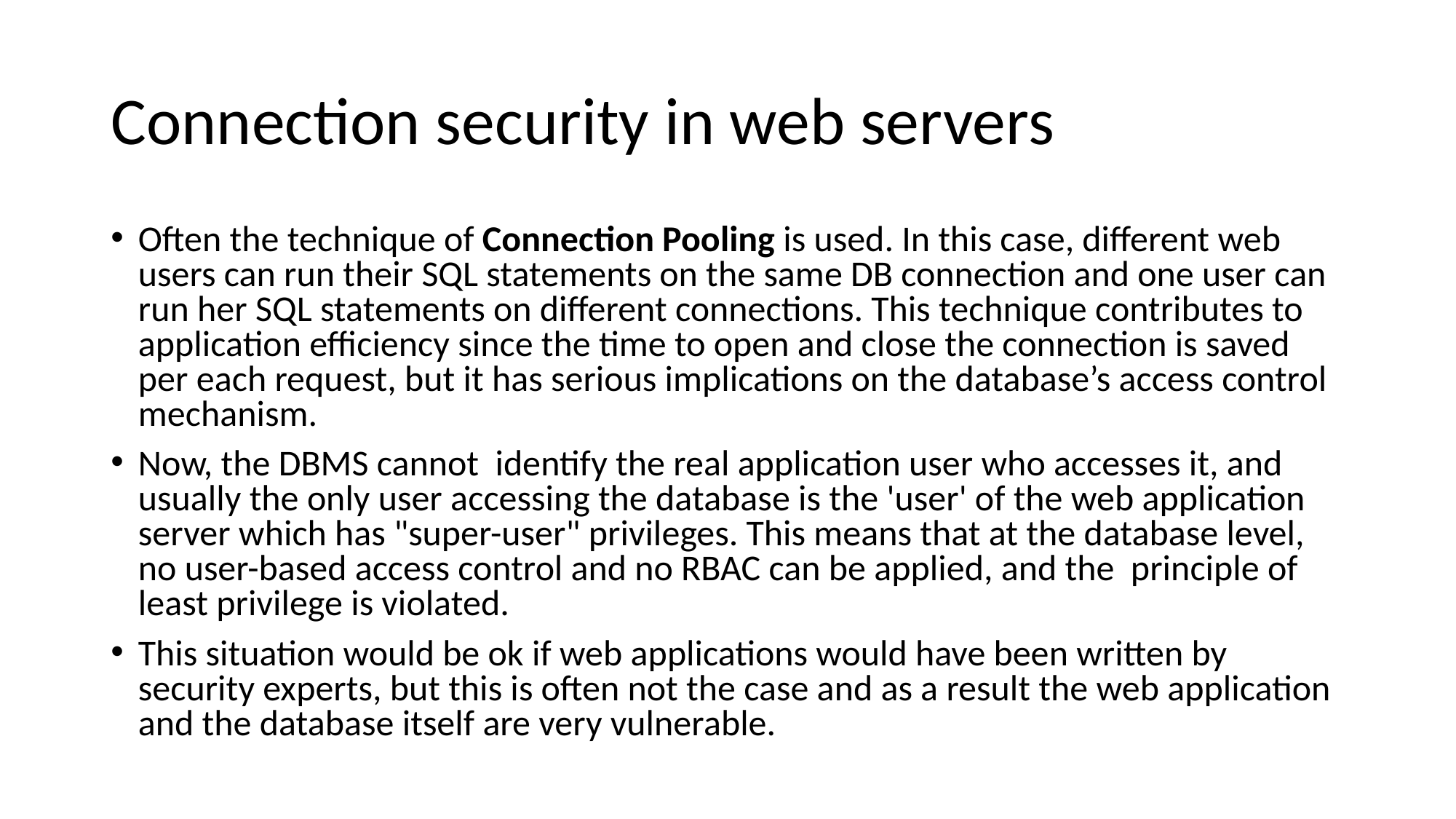

# Connection security in web servers
Often the technique of Connection Pooling is used. In this case, different web users can run their SQL statements on the same DB connection and one user can run her SQL statements on different connections. This technique contributes to application efficiency since the time to open and close the connection is saved per each request, but it has serious implications on the database’s access control mechanism.
Now, the DBMS cannot  identify the real application user who accesses it, and usually the only user accessing the database is the 'user' of the web application server which has "super-user" privileges. This means that at the database level, no user-based access control and no RBAC can be applied, and the  principle of least privilege is violated.
This situation would be ok if web applications would have been written by security experts, but this is often not the case and as a result the web application and the database itself are very vulnerable.